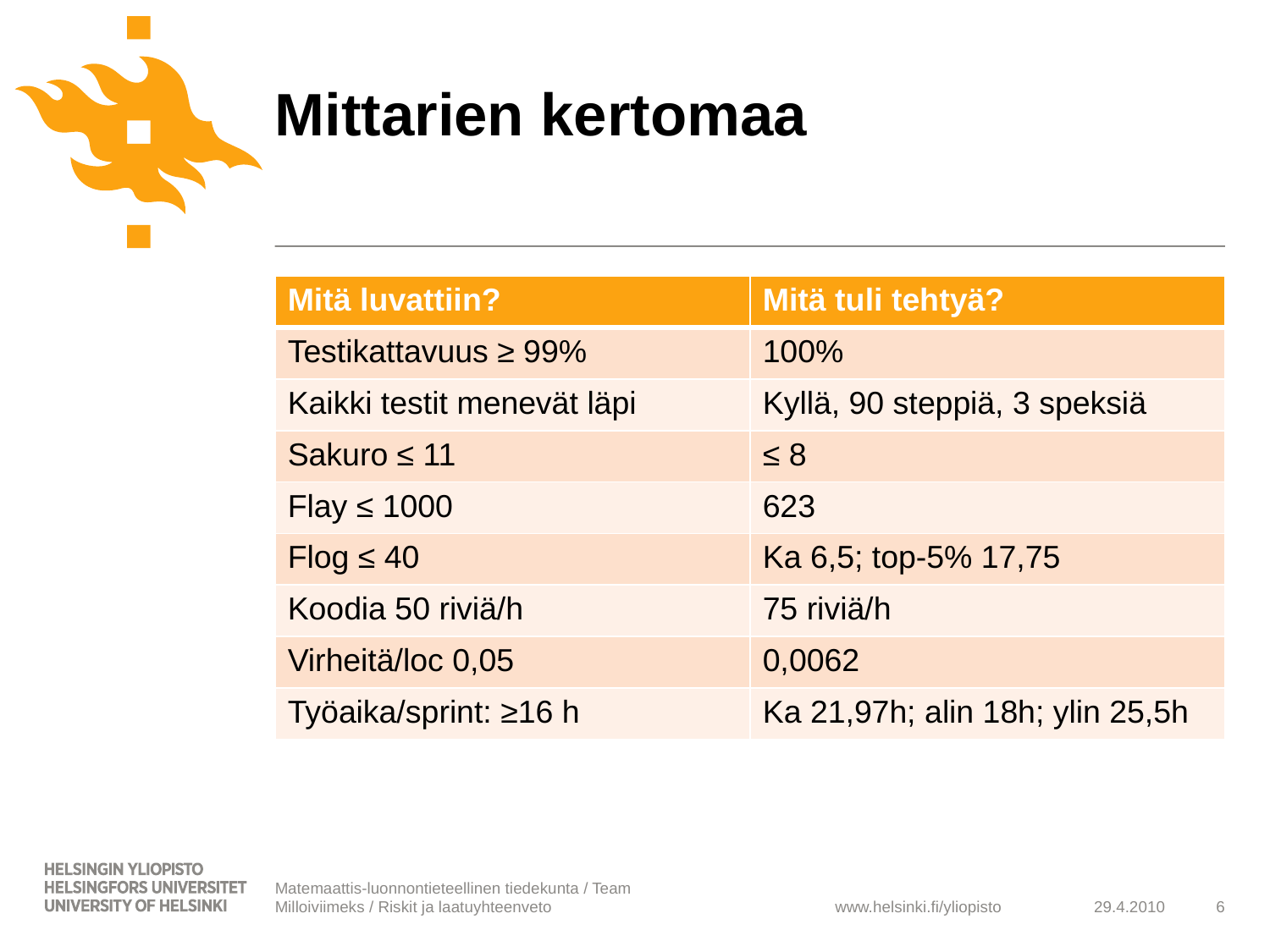

# Mittarien kertomaa
| Mitä luvattiin? | Mitä tuli tehtyä? |
| --- | --- |
| Testikattavuus ≥ 99% | 100% |
| Kaikki testit menevät läpi | Kyllä, 90 steppiä, 3 speksiä |
| Sakuro ≤ 11 | ≤ 8 |
| Flay ≤ 1000 | 623 |
| Flog ≤ 40 | Ka 6,5; top-5% 17,75 |
| Koodia 50 riviä/h | 75 riviä/h |
| Virheitä/loc 0,05 | 0,0062 |
| Työaika/sprint: ≥16 h | Ka 21,97h; alin 18h; ylin 25,5h |
Matemaattis-luonnontieteellinen tiedekunta / Team Milloiviimeks / Riskit ja laatuyhteenveto
29.4.2010
6